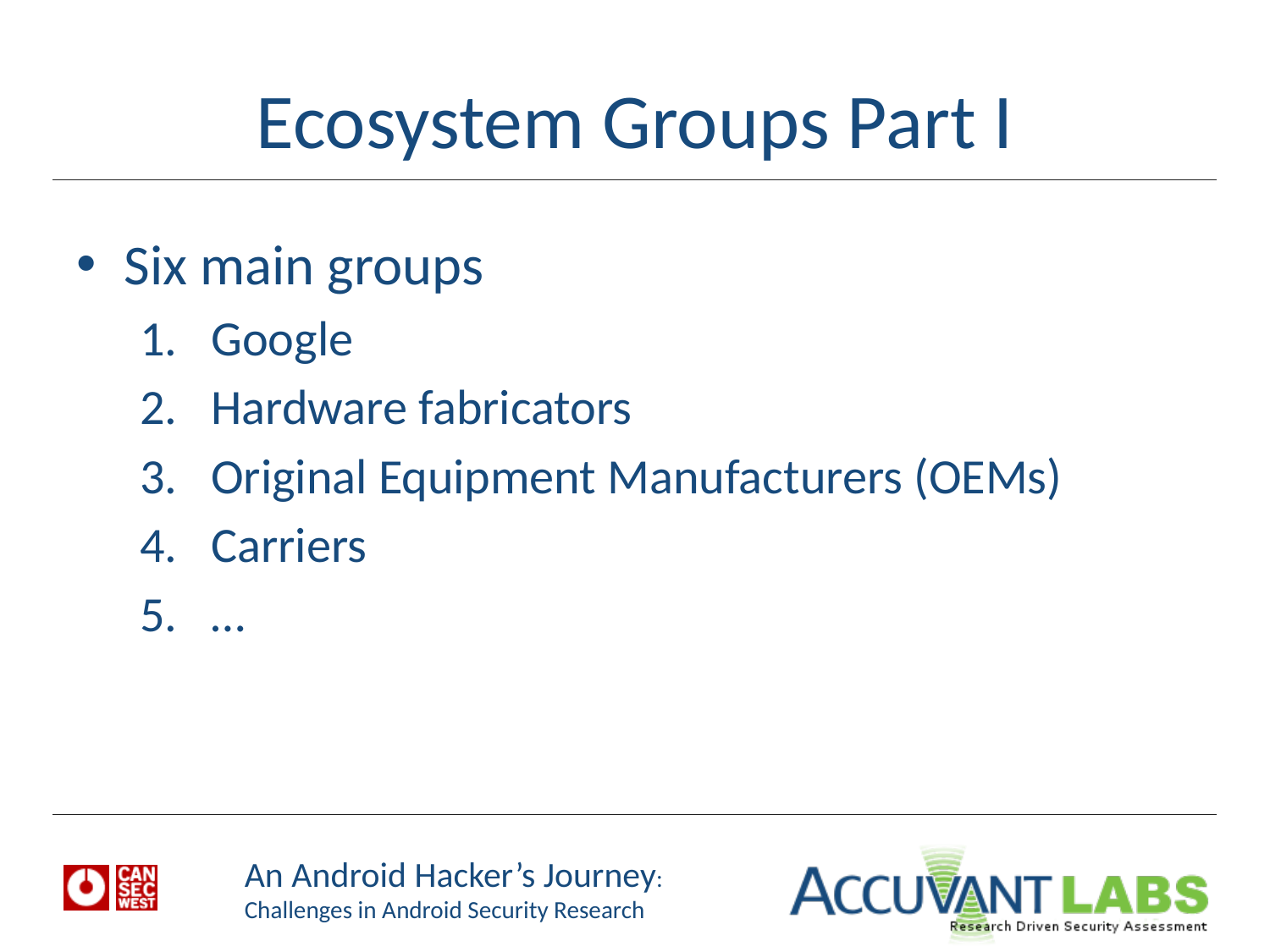

# Ecosystem Groups Part I
Six main groups
Google
Hardware fabricators
Original Equipment Manufacturers (OEMs)
Carriers
…